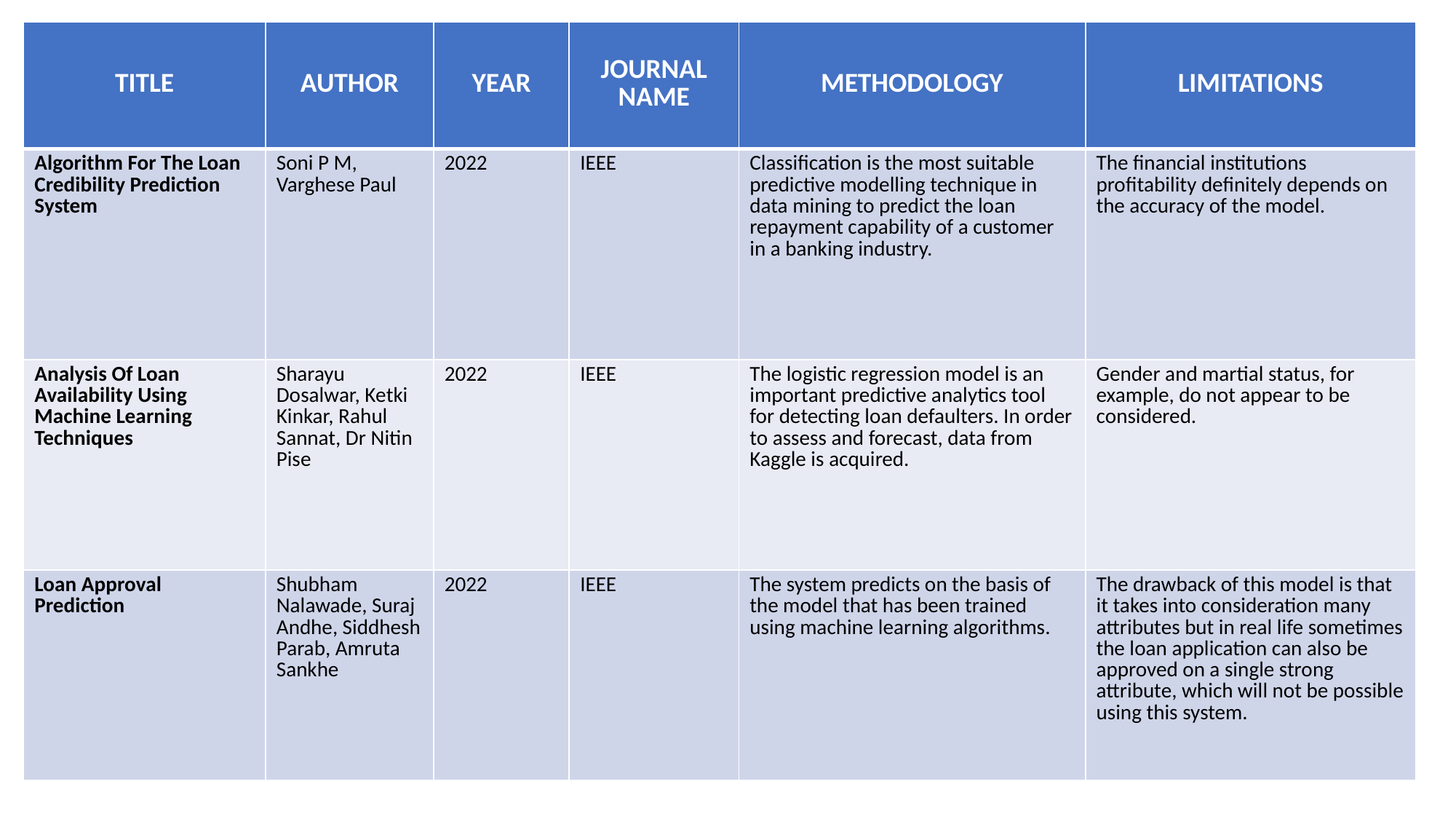

| TITLE | AUTHOR | YEAR | JOURNAL NAME | METHODOLOGY | LIMITATIONS |
| --- | --- | --- | --- | --- | --- |
| Algorithm For The Loan Credibility Prediction System | Soni P M, Varghese Paul | 2022 | IEEE | Classification is the most suitable predictive modelling technique in data mining to predict the loan repayment capability of a customer in a banking industry. | The financial institutions profitability definitely depends on the accuracy of the model. |
| Analysis Of Loan Availability Using Machine Learning Techniques | Sharayu Dosalwar, Ketki Kinkar, Rahul Sannat, Dr Nitin Pise | 2022 | IEEE | The logistic regression model is an important predictive analytics tool for detecting loan defaulters. In order to assess and forecast, data from Kaggle is acquired. | Gender and martial status, for example, do not appear to be considered. |
| Loan Approval Prediction | Shubham Nalawade, Suraj Andhe, Siddhesh Parab, Amruta Sankhe | 2022 | IEEE | The system predicts on the basis of the model that has been trained using machine learning algorithms. | The drawback of this model is that it takes into consideration many attributes but in real life sometimes the loan application can also be approved on a single strong attribute, which will not be possible using this system. |